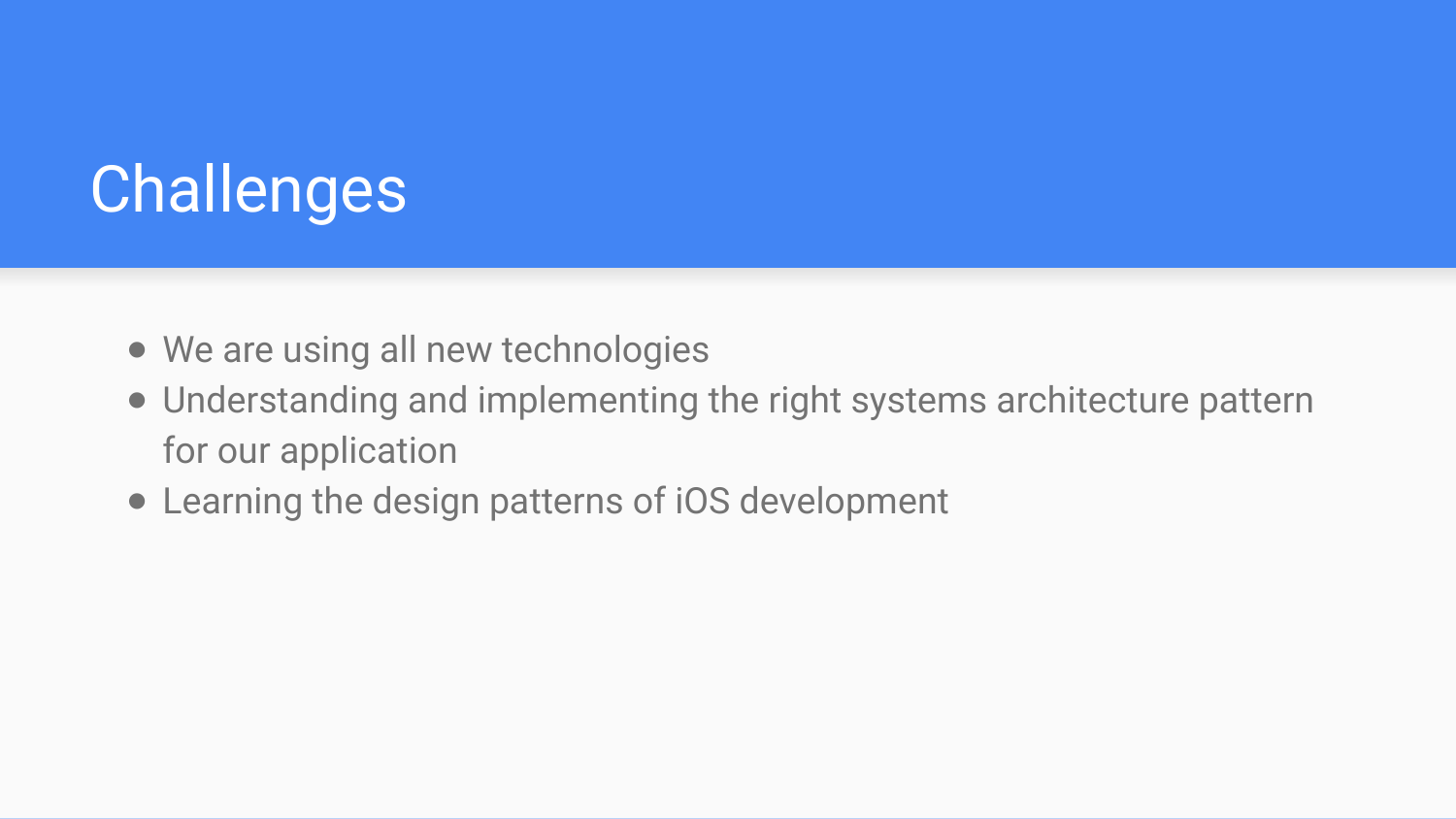

# Challenges
We are using all new technologies
Understanding and implementing the right systems architecture pattern for our application
Learning the design patterns of iOS development